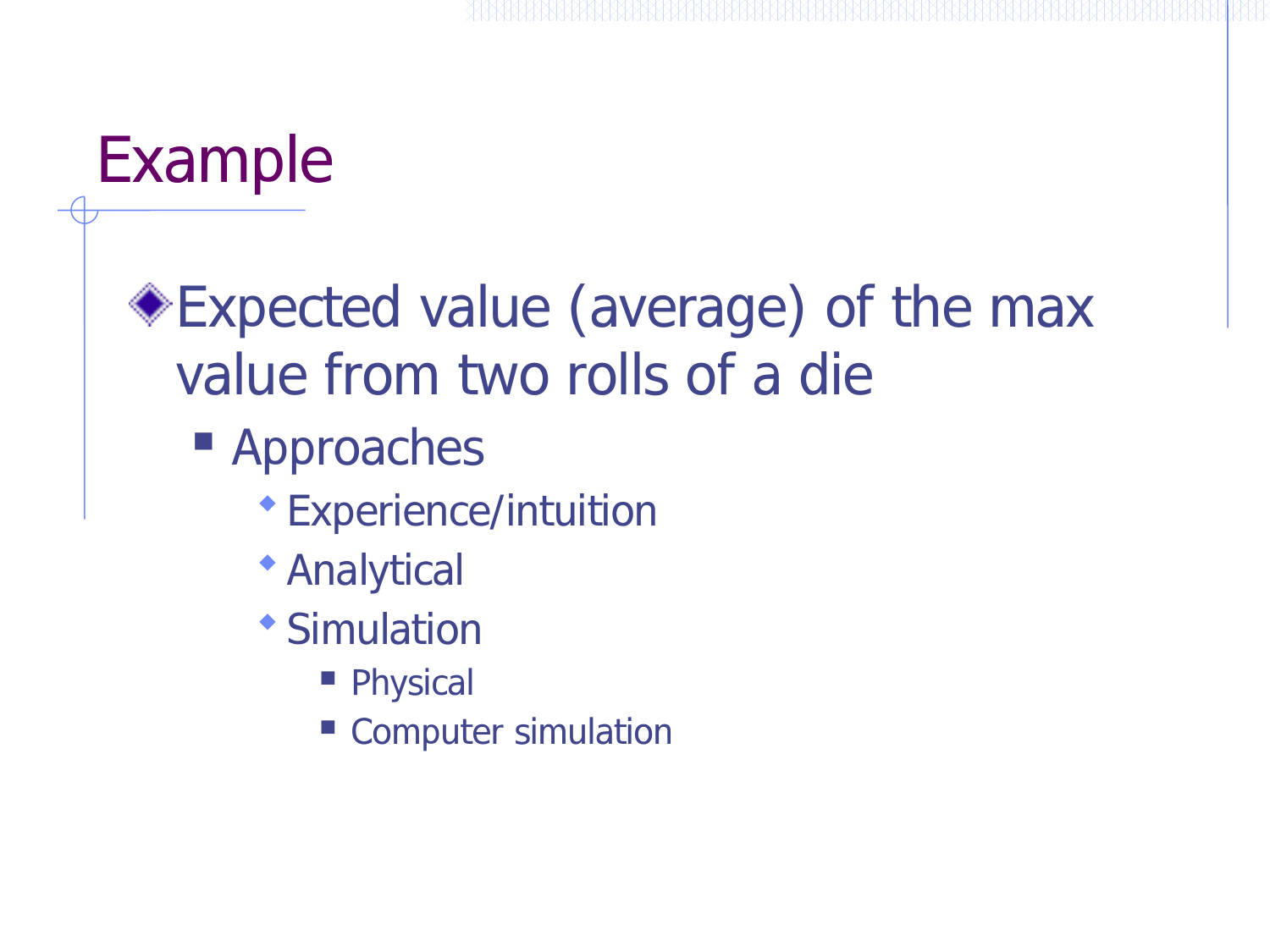

# Example
Expected value (average) of the max value from two rolls of a die
Approaches
Experience/intuition
Analytical
Simulation
Physical
Computer simulation